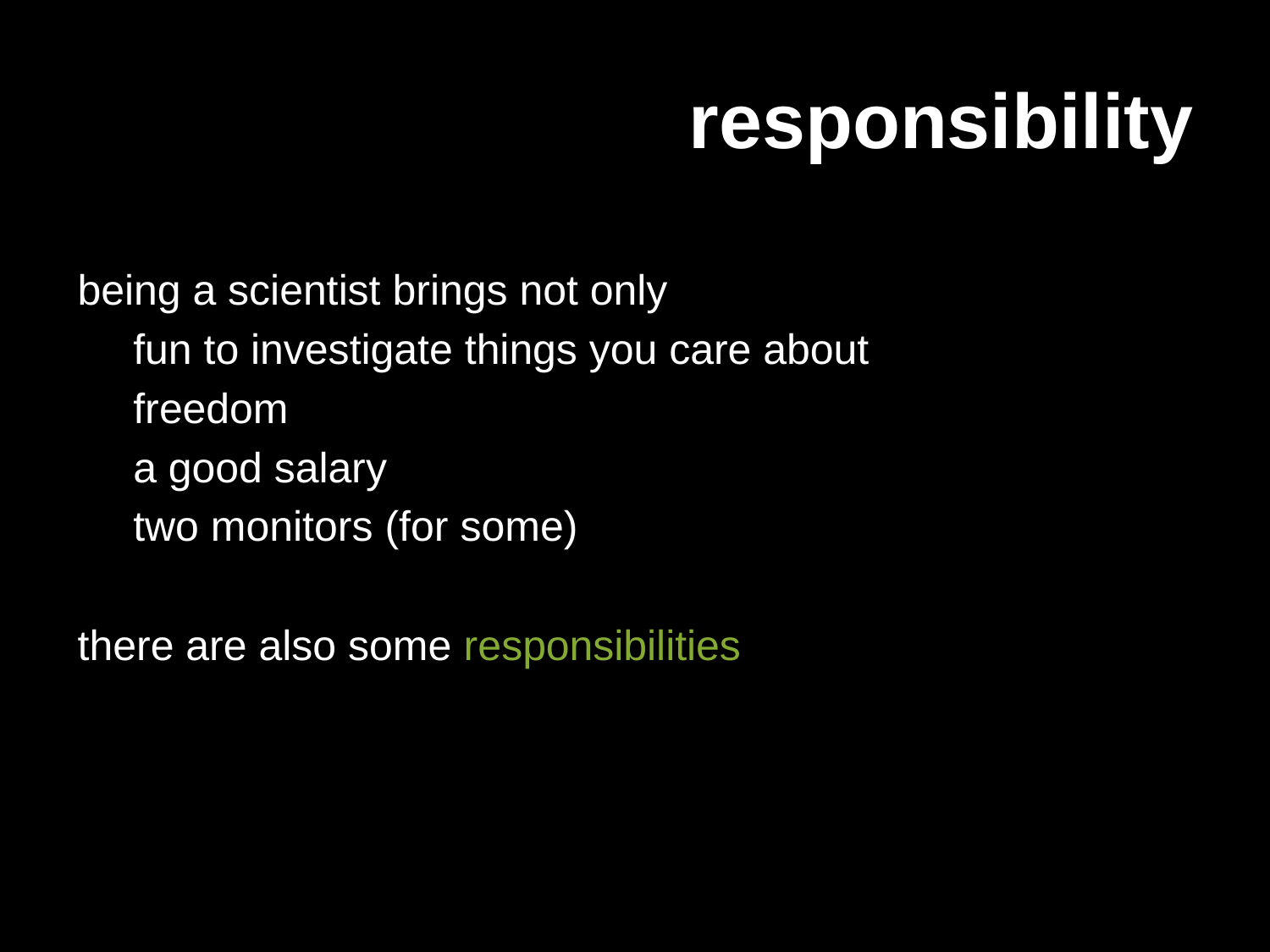

# responsibility
being a scientist brings not only
fun to investigate things you care about
freedom
a good salary
two monitors (for some)

there are also some responsibilities